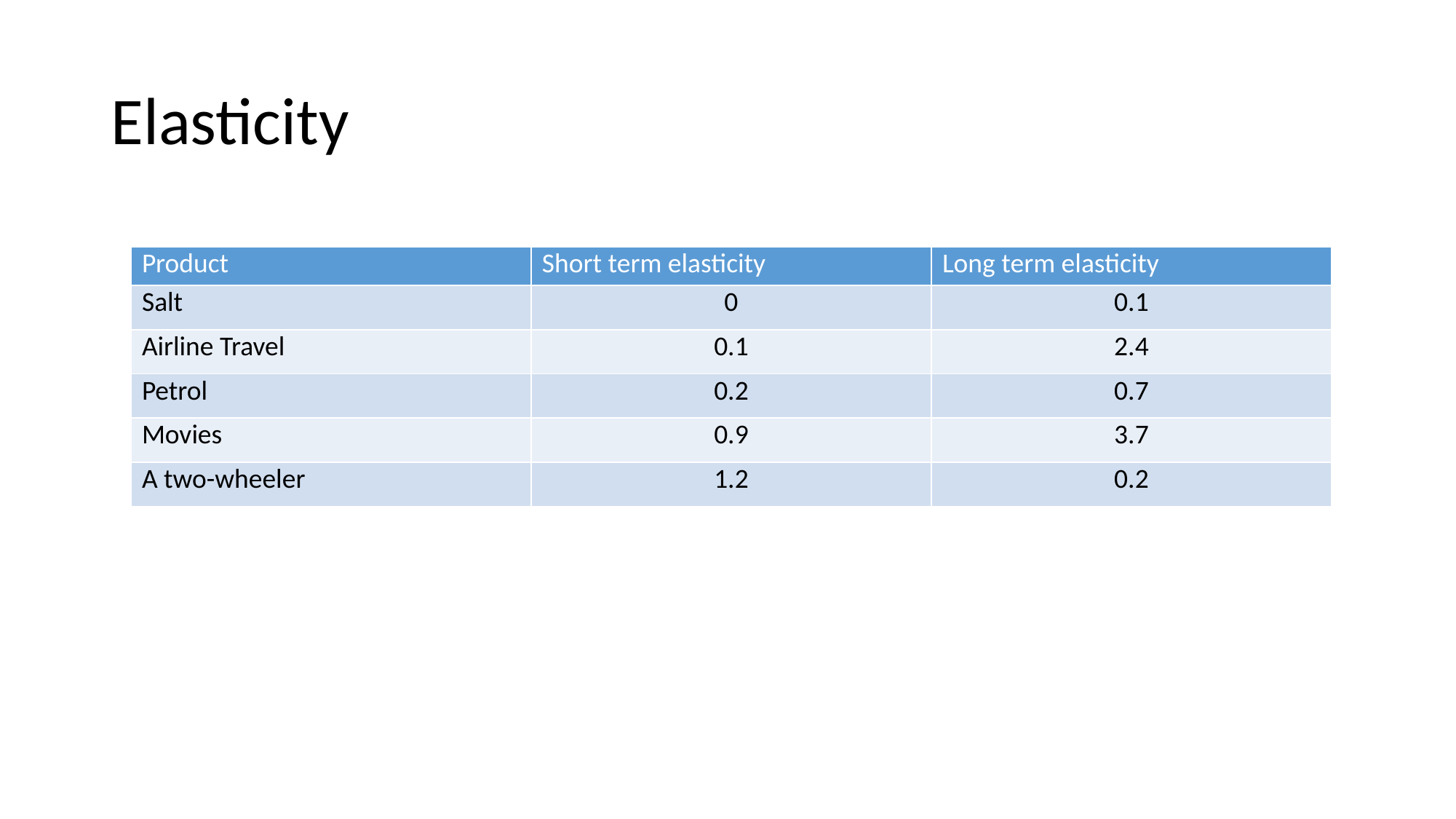

# Elasticity
| Product | Short term elasticity | Long term elasticity |
| --- | --- | --- |
| Salt | 0 | 0.1 |
| Airline Travel | 0.1 | 2.4 |
| Petrol | 0.2 | 0.7 |
| Movies | 0.9 | 3.7 |
| A two-wheeler | 1.2 | 0.2 |